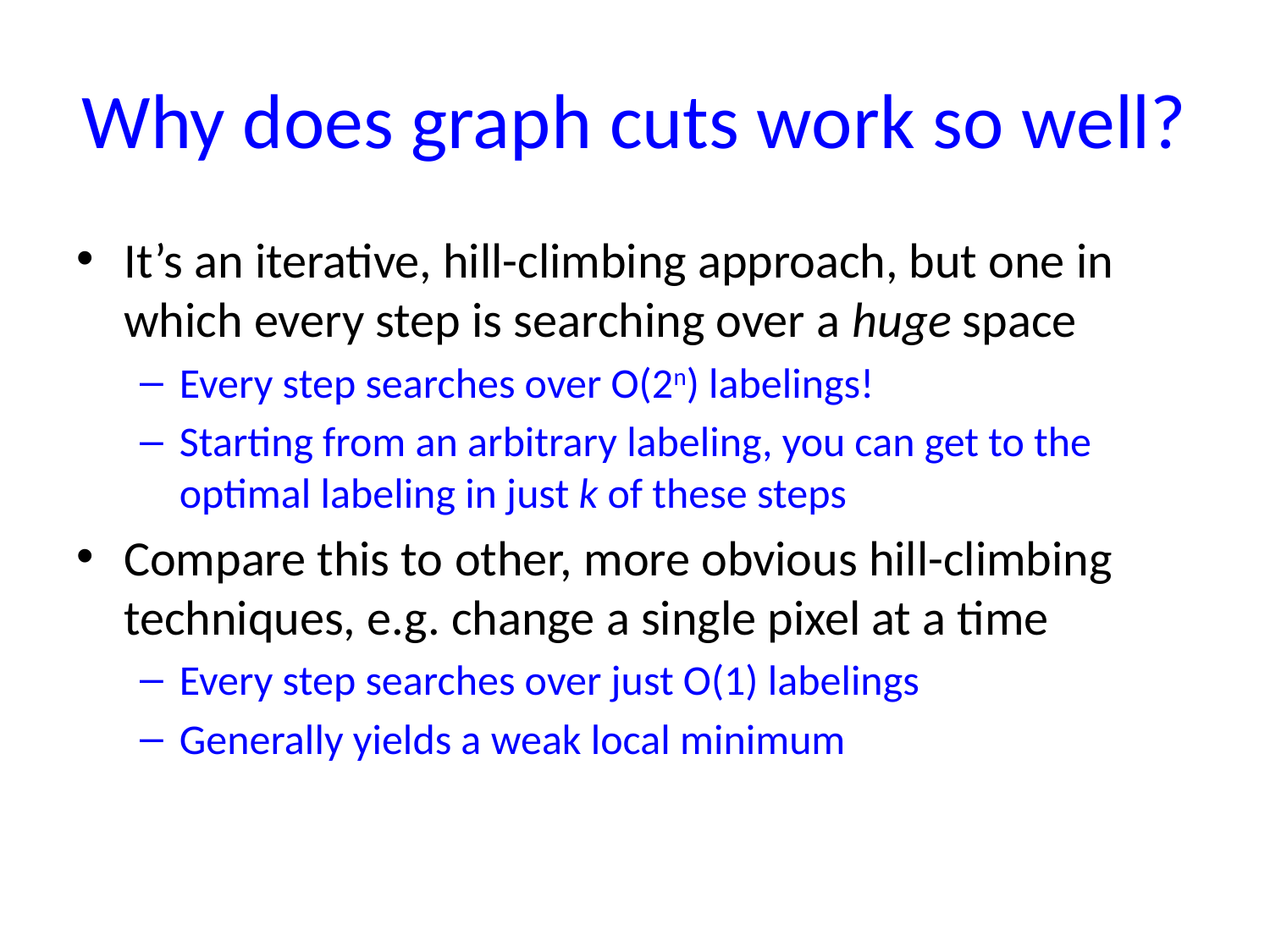

# Why does graph cuts work so well?
It’s an iterative, hill-climbing approach, but one in which every step is searching over a huge space
Every step searches over O(2n) labelings!
Starting from an arbitrary labeling, you can get to the optimal labeling in just k of these steps
Compare this to other, more obvious hill-climbing techniques, e.g. change a single pixel at a time
Every step searches over just O(1) labelings
Generally yields a weak local minimum